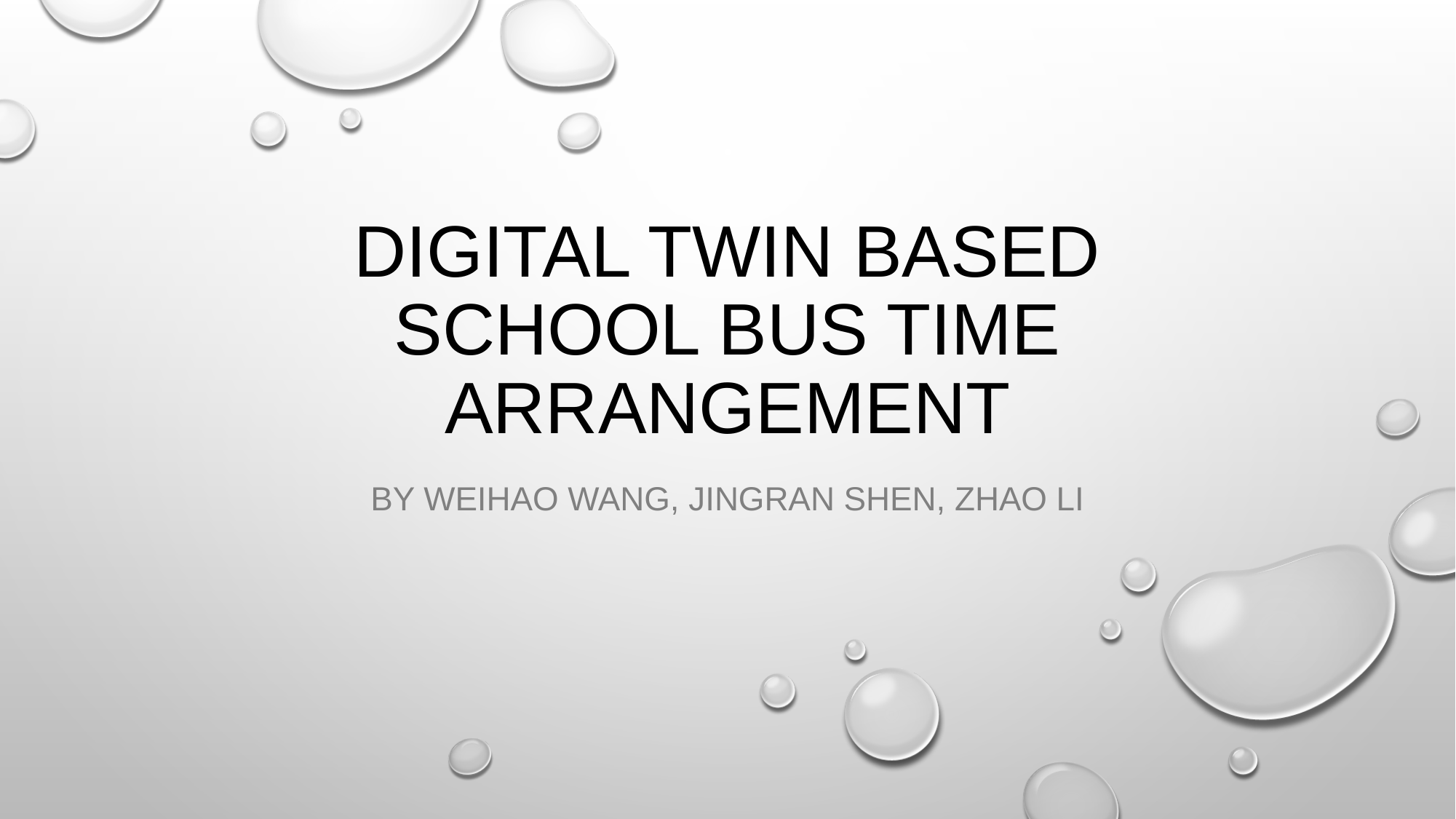

# Digital Twin Based School Bus Time Arrangement
By Weihao Wang, Jingran Shen, Zhao Li